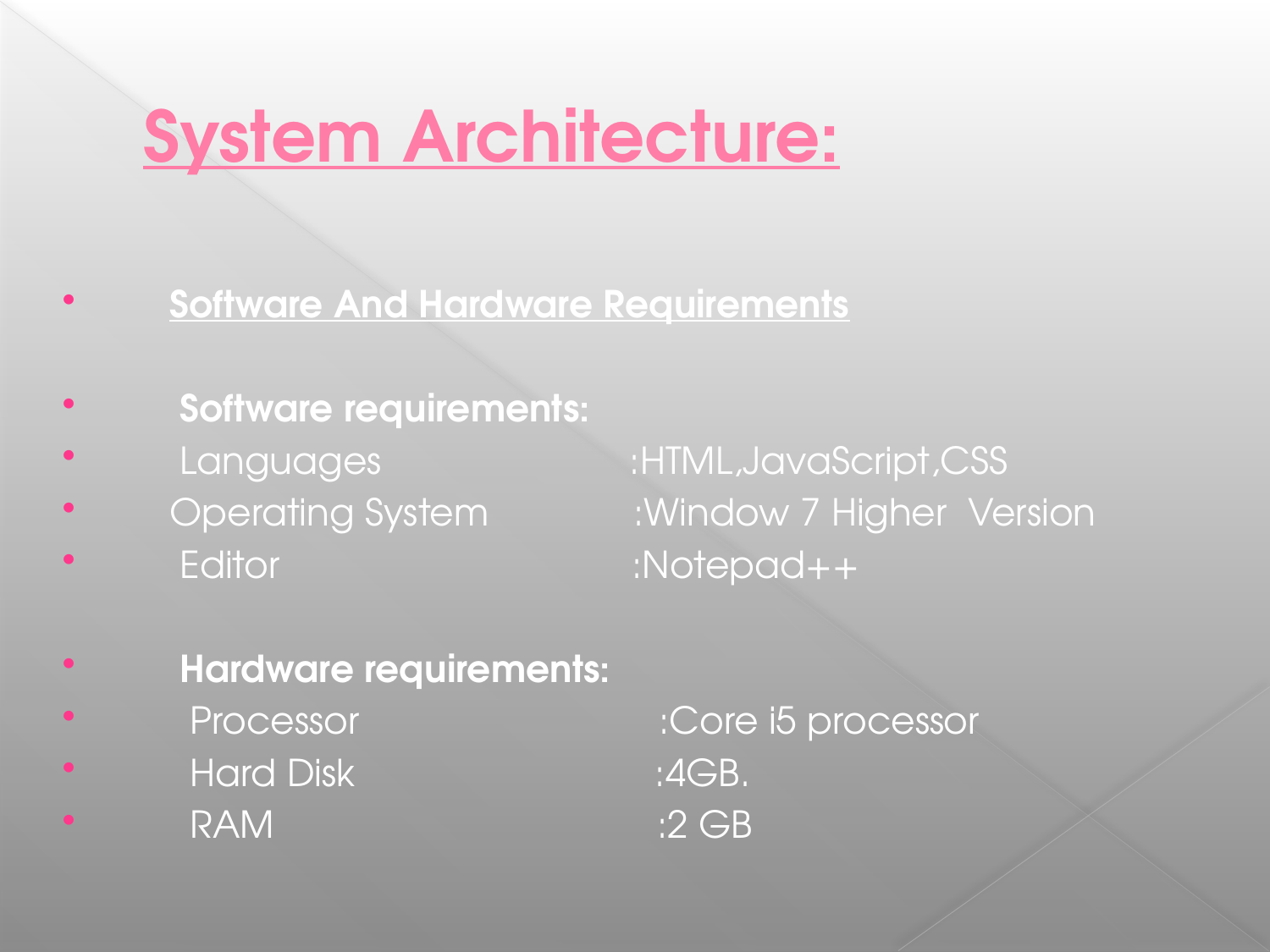

# System Architecture:

     Software And Hardware Requirements

      Software requirements:
      Languages                        :HTML,JavaScript,CSS
     Operating System              :Window 7 Higher  Version
      Editor                                  :Notepad++

      Hardware requirements:
       Processor                             :Core i5 processor
       Hard Disk                             :4GB.
       RAM                                     :2 GB